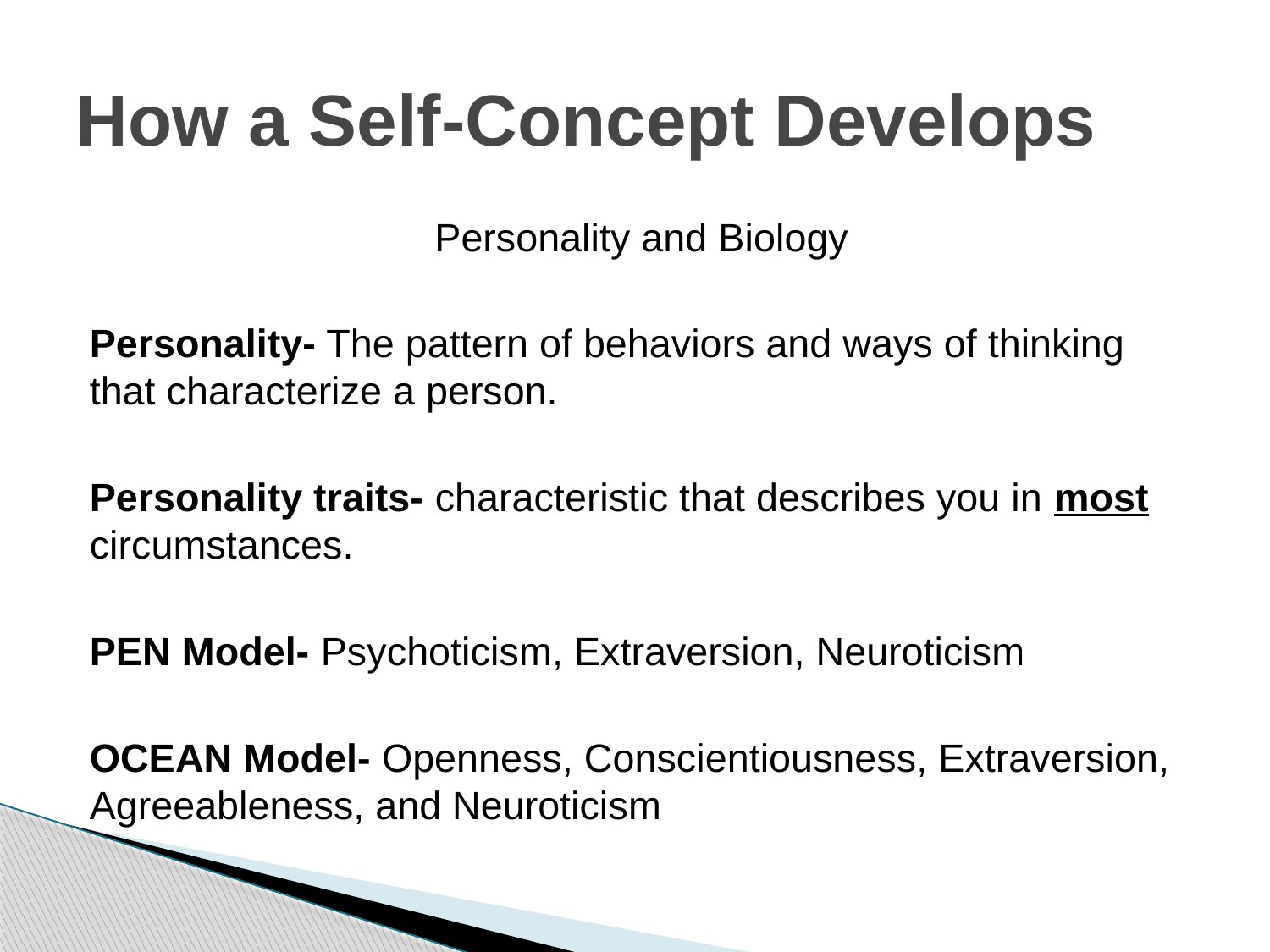

# How a Self-Concept Develops
Personality and Biology

Personality- The pattern of behaviors and ways of thinking that characterize a person.

Personality traits- characteristic that describes you in most circumstances.

PEN Model- Psychoticism, Extraversion, Neuroticism

OCEAN Model- Openness, Conscientiousness, Extraversion, Agreeableness, and Neuroticism